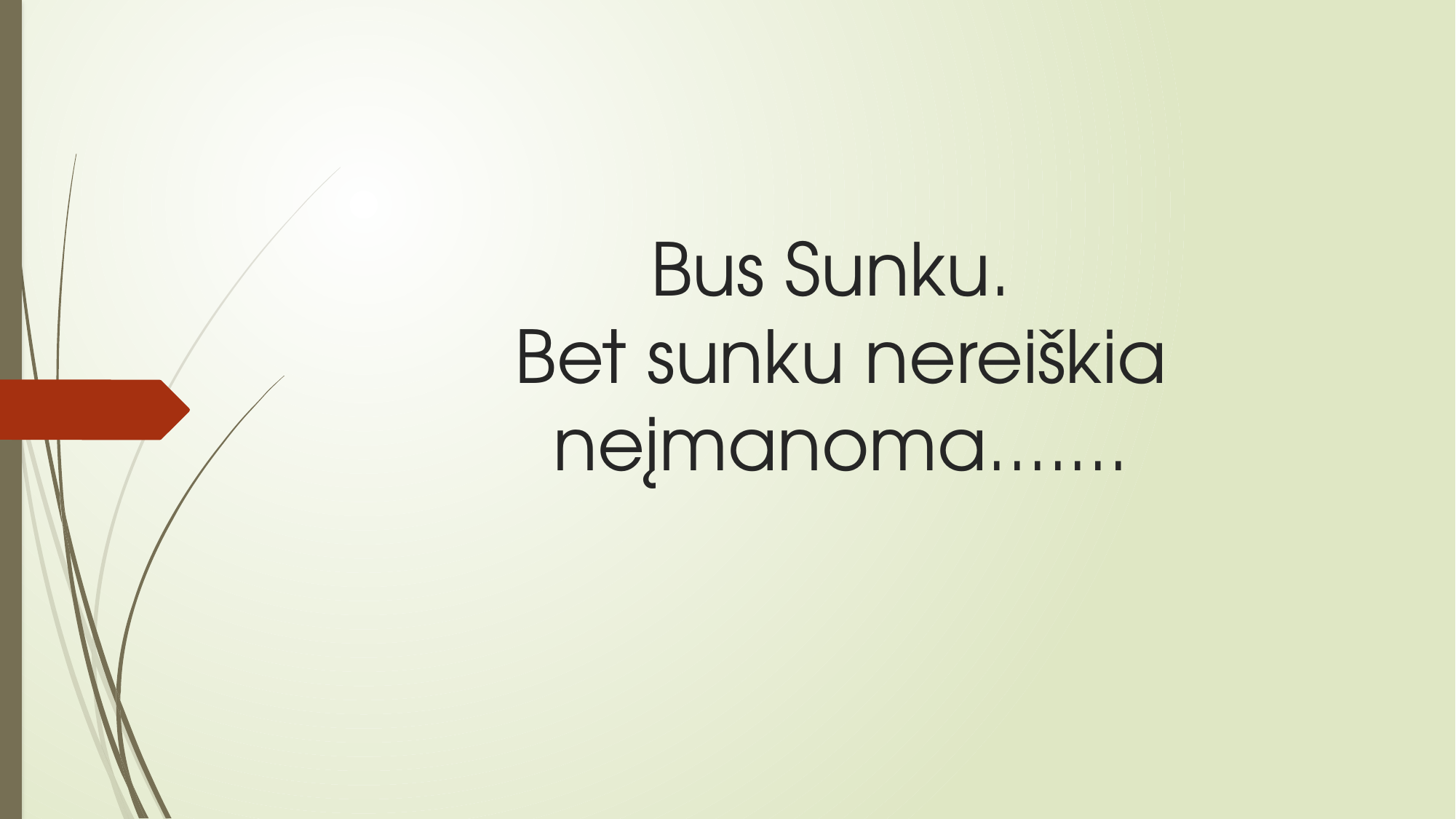

# Bus Sunku. Bet sunku nereiškia neįmanoma.......